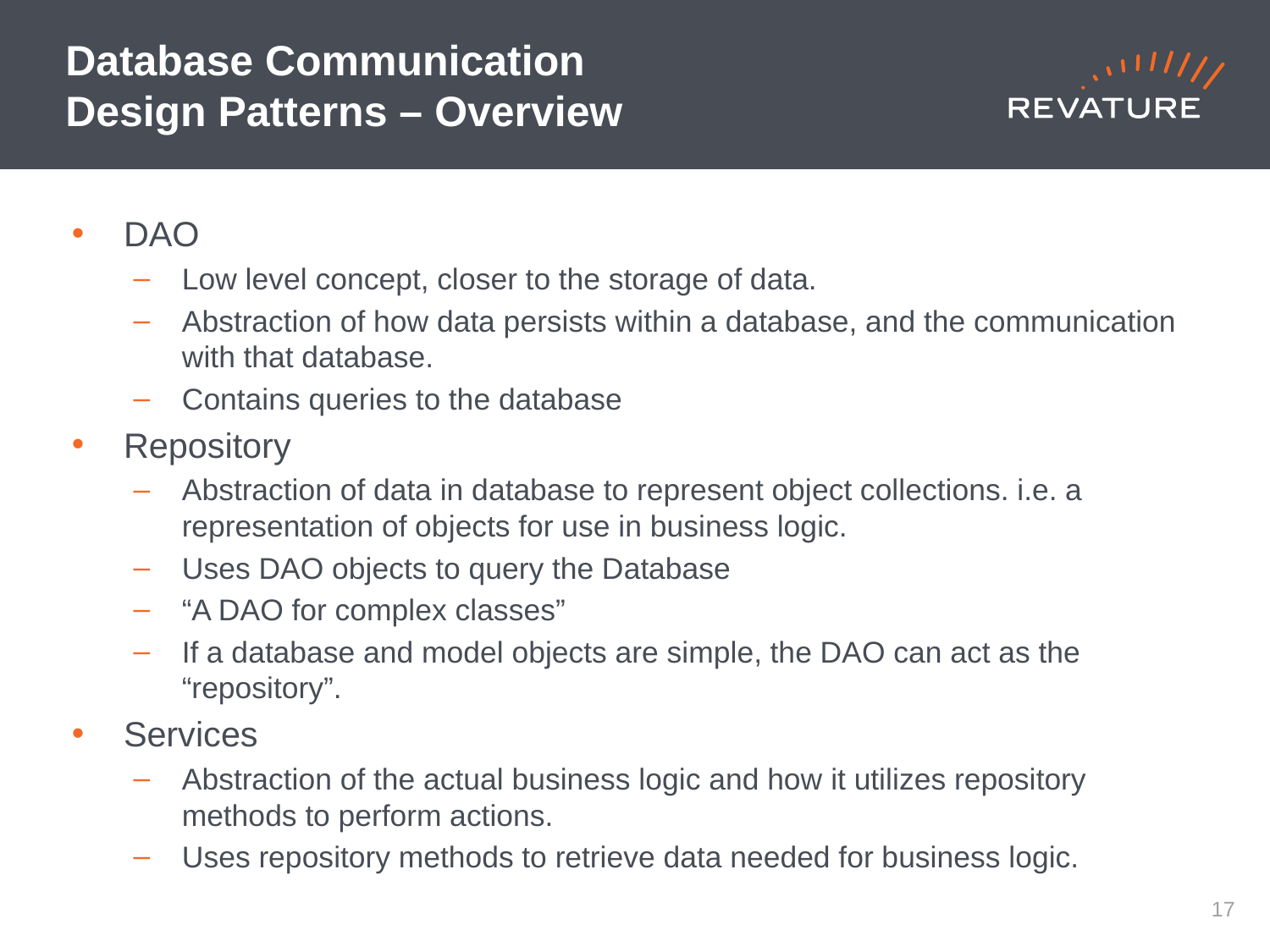

# Database Communication Design Patterns – Overview
DAO
Low level concept, closer to the storage of data.
Abstraction of how data persists within a database, and the communication with that database.
Contains queries to the database
Repository
Abstraction of data in database to represent object collections. i.e. a representation of objects for use in business logic.
Uses DAO objects to query the Database
“A DAO for complex classes”
If a database and model objects are simple, the DAO can act as the “repository”.
Services
Abstraction of the actual business logic and how it utilizes repository methods to perform actions.
Uses repository methods to retrieve data needed for business logic.
17